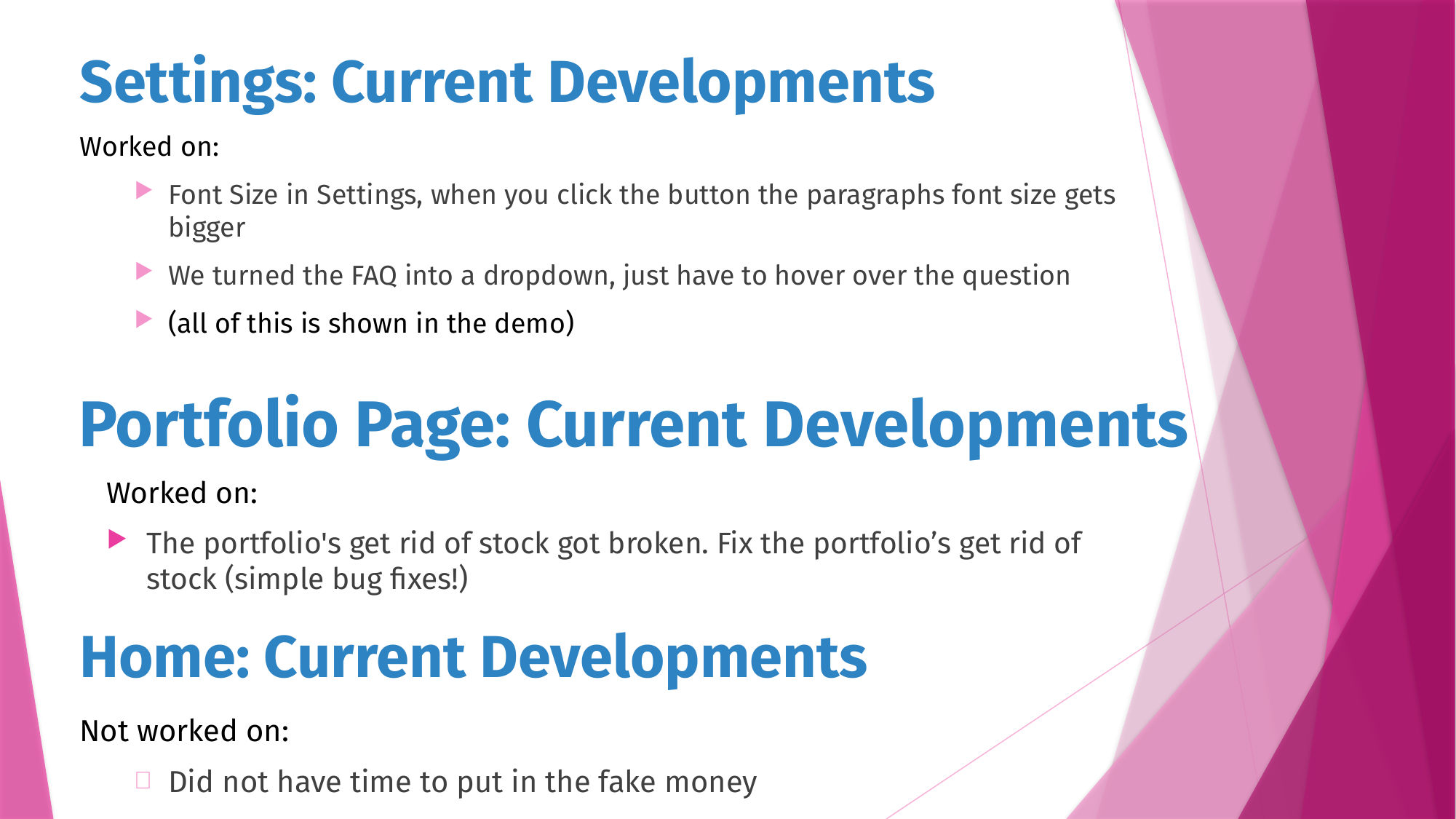

Settings: Current Developments
Worked on:
Font Size in Settings, when you click the button the paragraphs font size gets bigger
We turned the FAQ into a dropdown, just have to hover over the question
(all of this is shown in the demo)

Portfolio Page: Current Developments
Worked on:
The portfolio's get rid of stock got broken. Fix the portfolio’s get rid of stock (simple bug fixes!)
Home: Current Developments
Not worked on:
Did not have time to put in the fake money